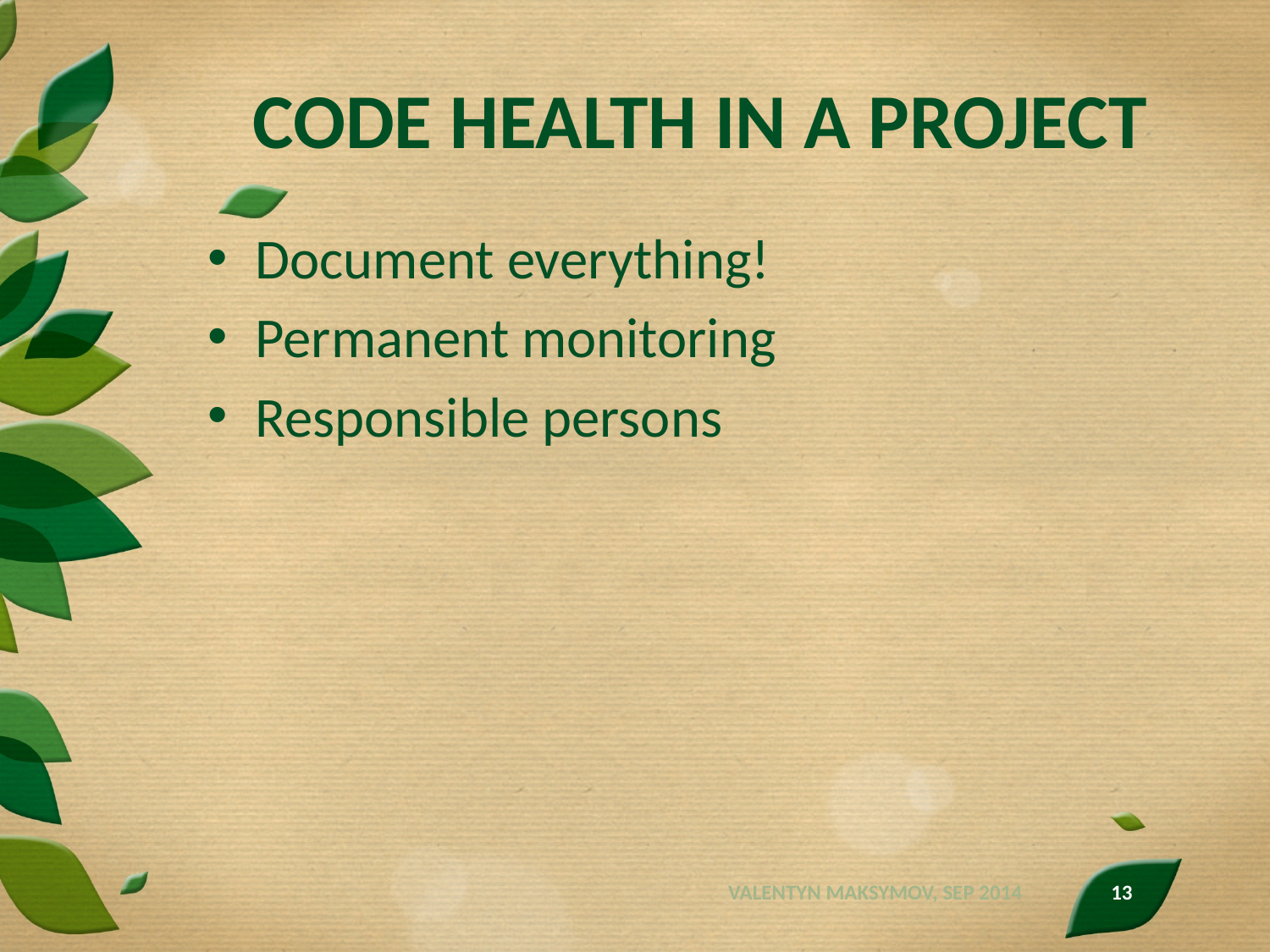

# Code Health in a project
Document everything!
Permanent monitoring
Responsible persons

Valentyn Maksymov, sep 2014
13